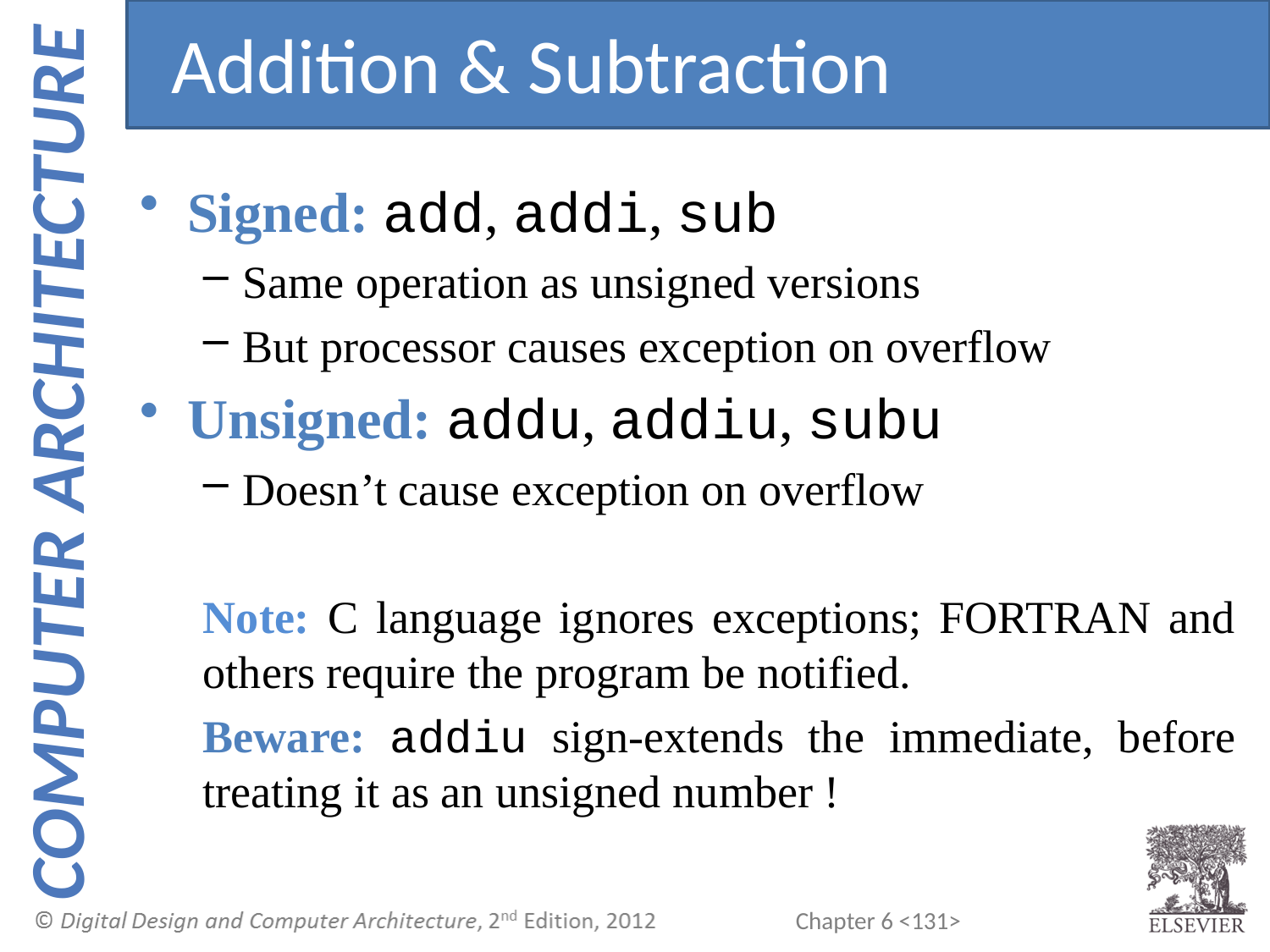

Addition & Subtraction

Signed: add, addi, sub
Same operation as unsigned versions
But processor causes exception on overflow
Unsigned: addu, addiu, subu
Doesn’t cause exception on overflow

Note: C language ignores exceptions; FORTRAN and others require the program be notified.
Beware: addiu sign-extends the immediate, before treating it as an unsigned number !